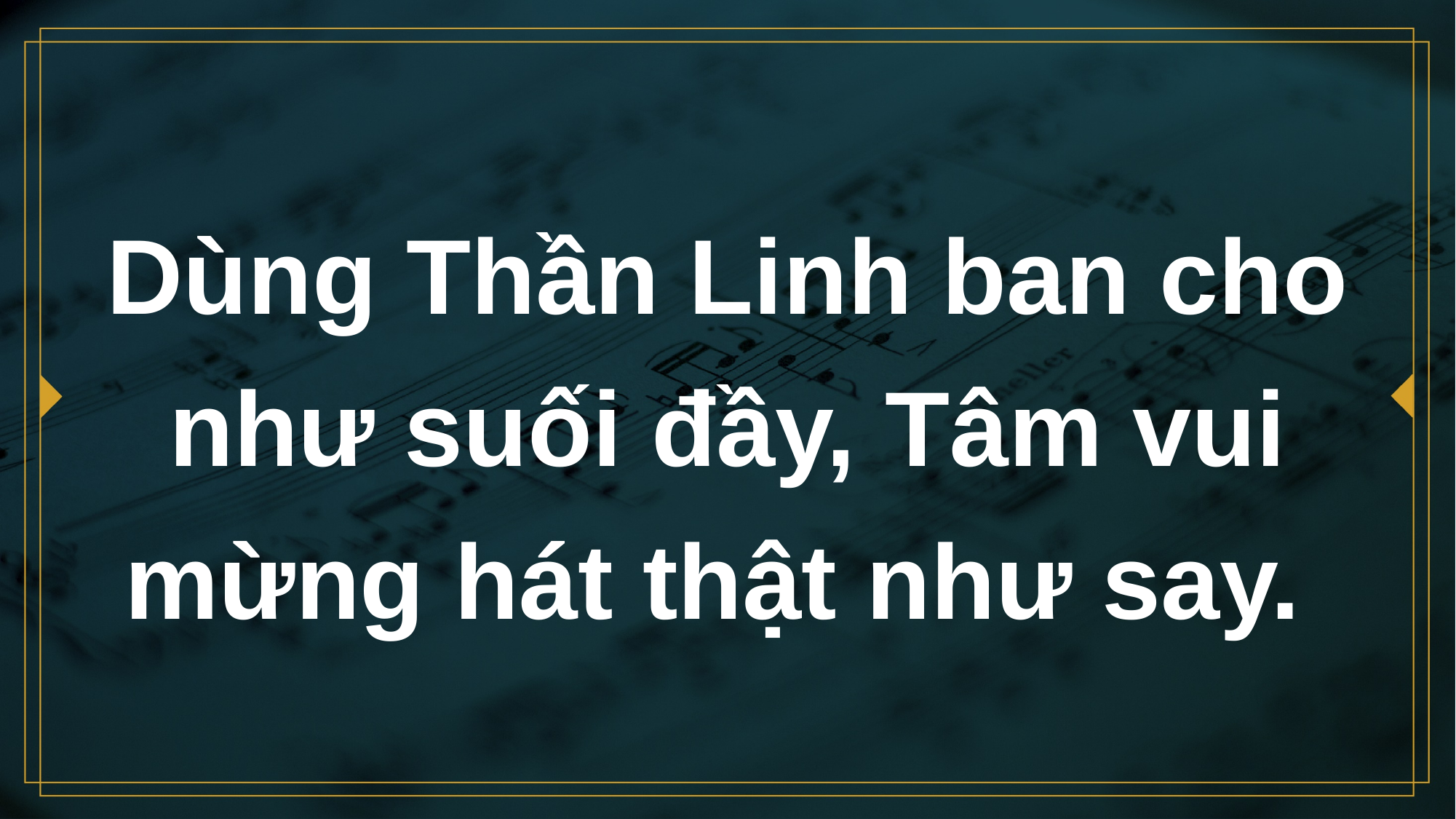

# Dùng Thần Linh ban cho như suối đầy, Tâm vui mừng hát thật như say.